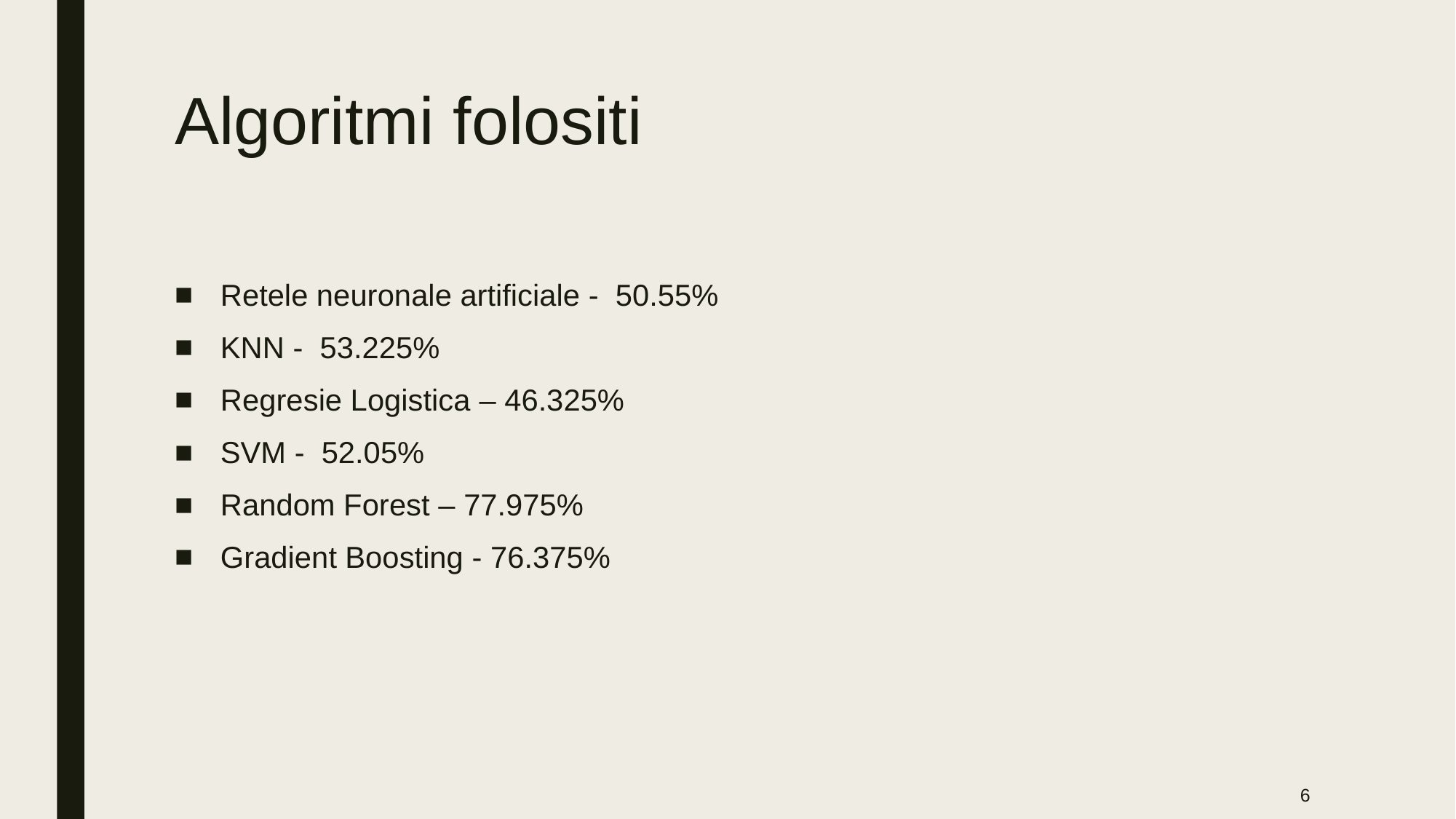

# Algoritmi folositi
Retele neuronale artificiale -  50.55%
KNN -  53.225%
Regresie Logistica – 46.325%
SVM -  52.05%
Random Forest – 77.975%
Gradient Boosting - 76.375%
6